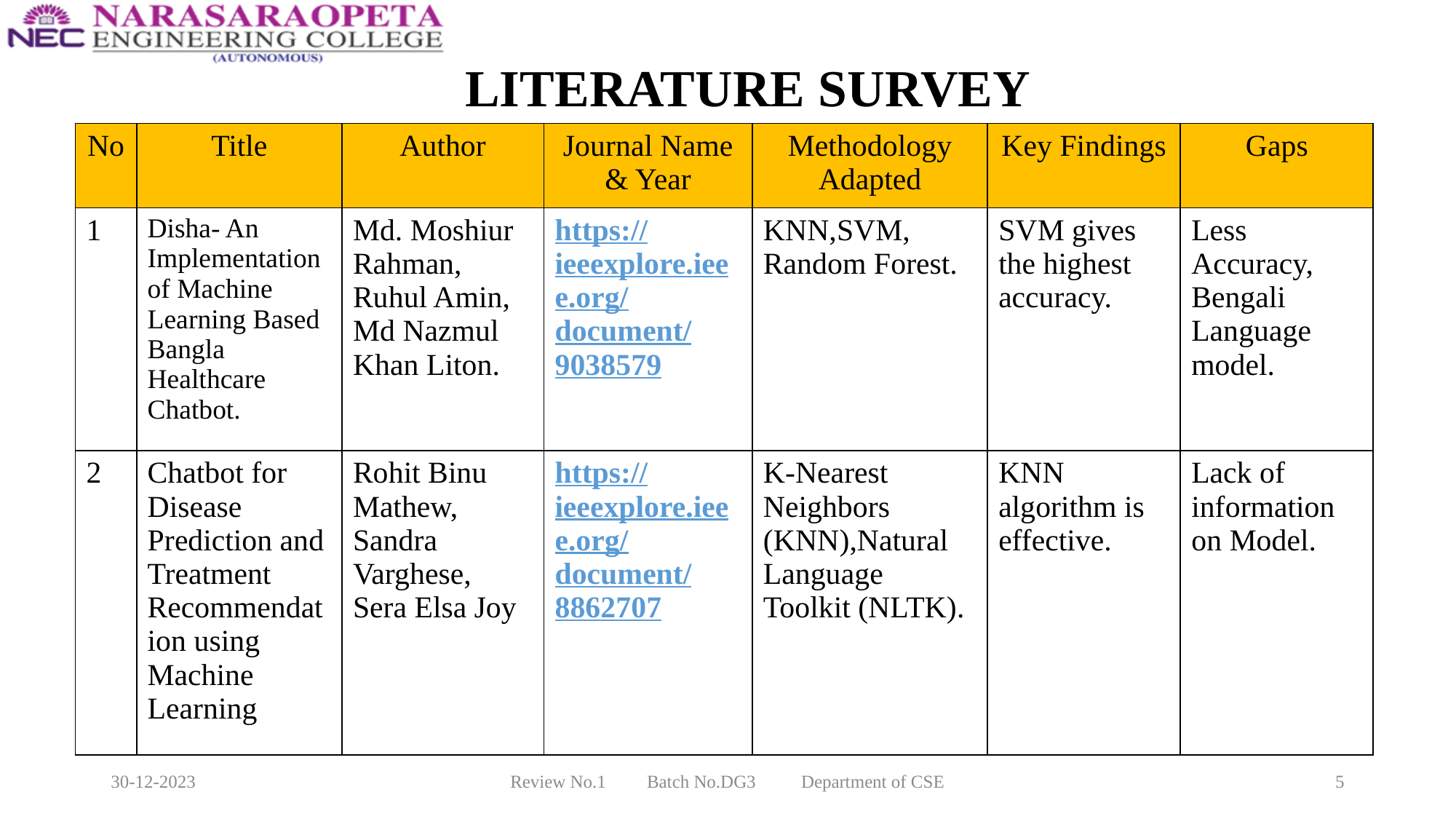

# LITERATURE SURVEY
| No | Title | Author | Journal Name & Year | Methodology Adapted | Key Findings | Gaps |
| --- | --- | --- | --- | --- | --- | --- |
| 1 | Disha- An Implementation of Machine Learning Based Bangla Healthcare Chatbot. | Md. Moshiur Rahman, Ruhul Amin, Md Nazmul Khan Liton. | https://ieeexplore.ieee.org/document/9038579 | KNN,SVM, Random Forest. | SVM gives the highest accuracy. | Less Accuracy, Bengali Language model. |
| 2 | Chatbot for Disease Prediction and Treatment Recommendation using Machine Learning | Rohit Binu Mathew, Sandra Varghese, Sera Elsa Joy | https://ieeexplore.ieee.org/document/8862707 | K-Nearest Neighbors (KNN),Natural Language Toolkit (NLTK). | KNN algorithm is effective. | Lack of information on Model. |

30-12-2023
Review No.1         Batch No.DG3          Department of CSE
5